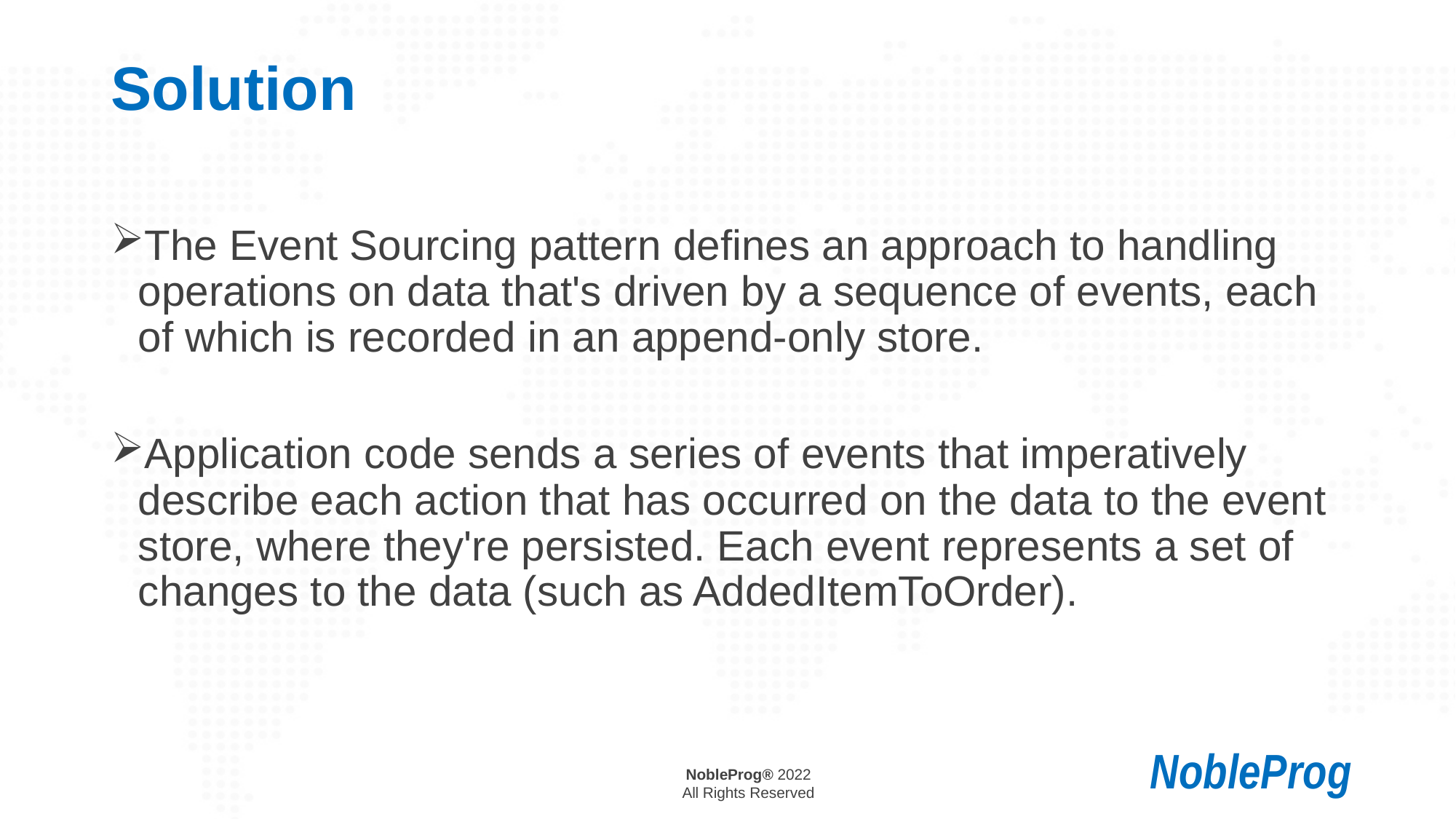

# Solution
The Event Sourcing pattern defines an approach to handling operations on data that's driven by a sequence of events, each of which is recorded in an append-only store.

Application code sends a series of events that imperatively describe each action that has occurred on the data to the event store, where they're persisted. Each event represents a set of changes to the data (such as AddedItemToOrder).